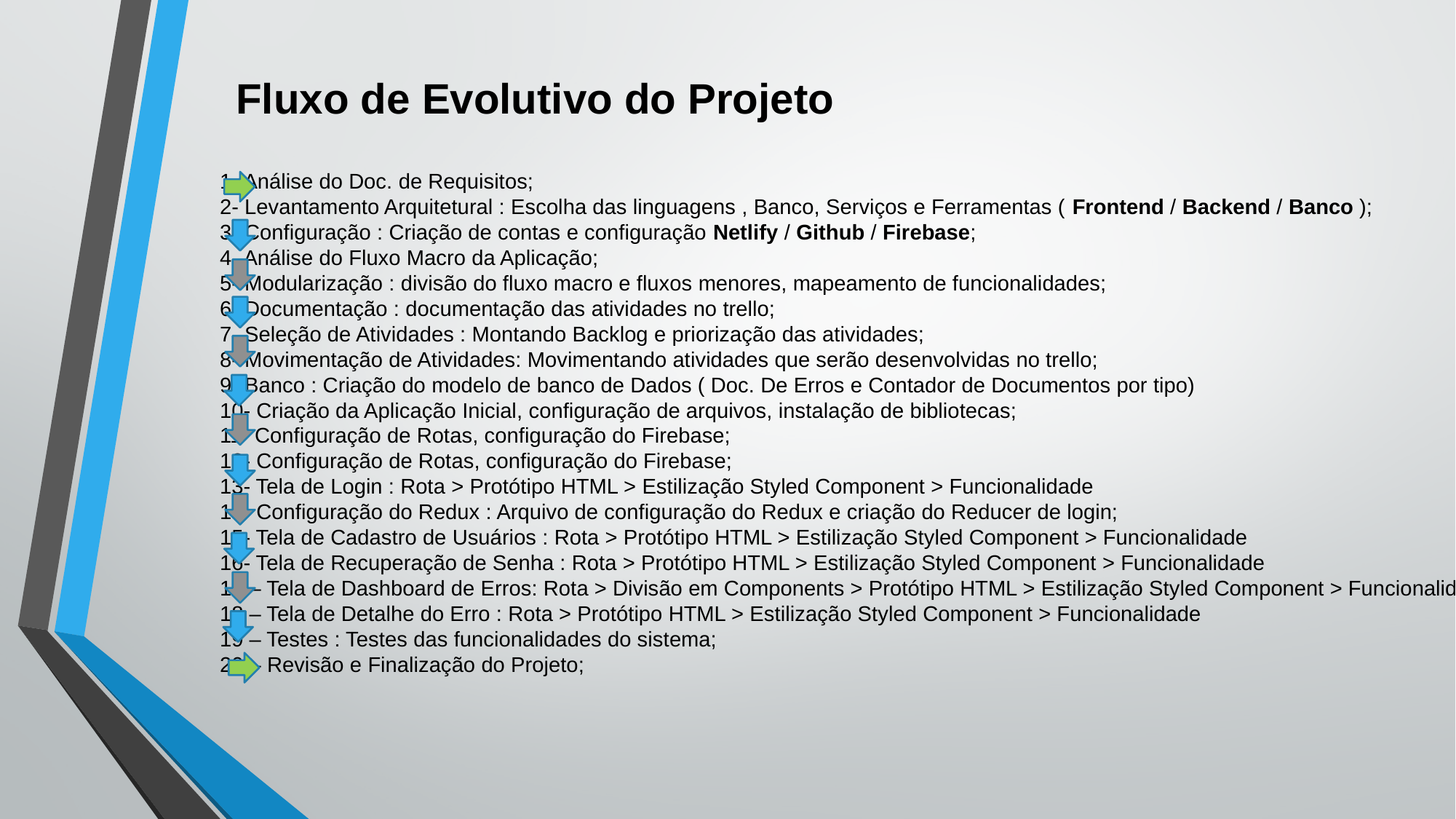

# Fluxo de Evolutivo do Projeto
1- Análise do Doc. de Requisitos;
2- Levantamento Arquitetural : Escolha das linguagens , Banco, Serviços e Ferramentas ( Frontend / Backend / Banco );
3- Configuração : Criação de contas e configuração Netlify / Github / Firebase;
4- Análise do Fluxo Macro da Aplicação;
5- Modularização : divisão do fluxo macro e fluxos menores, mapeamento de funcionalidades;
6- Documentação : documentação das atividades no trello;
7- Seleção de Atividades : Montando Backlog e priorização das atividades;
8- Movimentação de Atividades: Movimentando atividades que serão desenvolvidas no trello;
9- Banco : Criação do modelo de banco de Dados ( Doc. De Erros e Contador de Documentos por tipo)
10- Criação da Aplicação Inicial, configuração de arquivos, instalação de bibliotecas;
11- Configuração de Rotas, configuração do Firebase;
12- Configuração de Rotas, configuração do Firebase;
13- Tela de Login : Rota > Protótipo HTML > Estilização Styled Component > Funcionalidade
14- Configuração do Redux : Arquivo de configuração do Redux e criação do Reducer de login;
15- Tela de Cadastro de Usuários : Rota > Protótipo HTML > Estilização Styled Component > Funcionalidade
16- Tela de Recuperação de Senha : Rota > Protótipo HTML > Estilização Styled Component > Funcionalidade
17 – Tela de Dashboard de Erros: Rota > Divisão em Components > Protótipo HTML > Estilização Styled Component > Funcionalidade
18 – Tela de Detalhe do Erro : Rota > Protótipo HTML > Estilização Styled Component > Funcionalidade
19 – Testes : Testes das funcionalidades do sistema;
20 – Revisão e Finalização do Projeto;